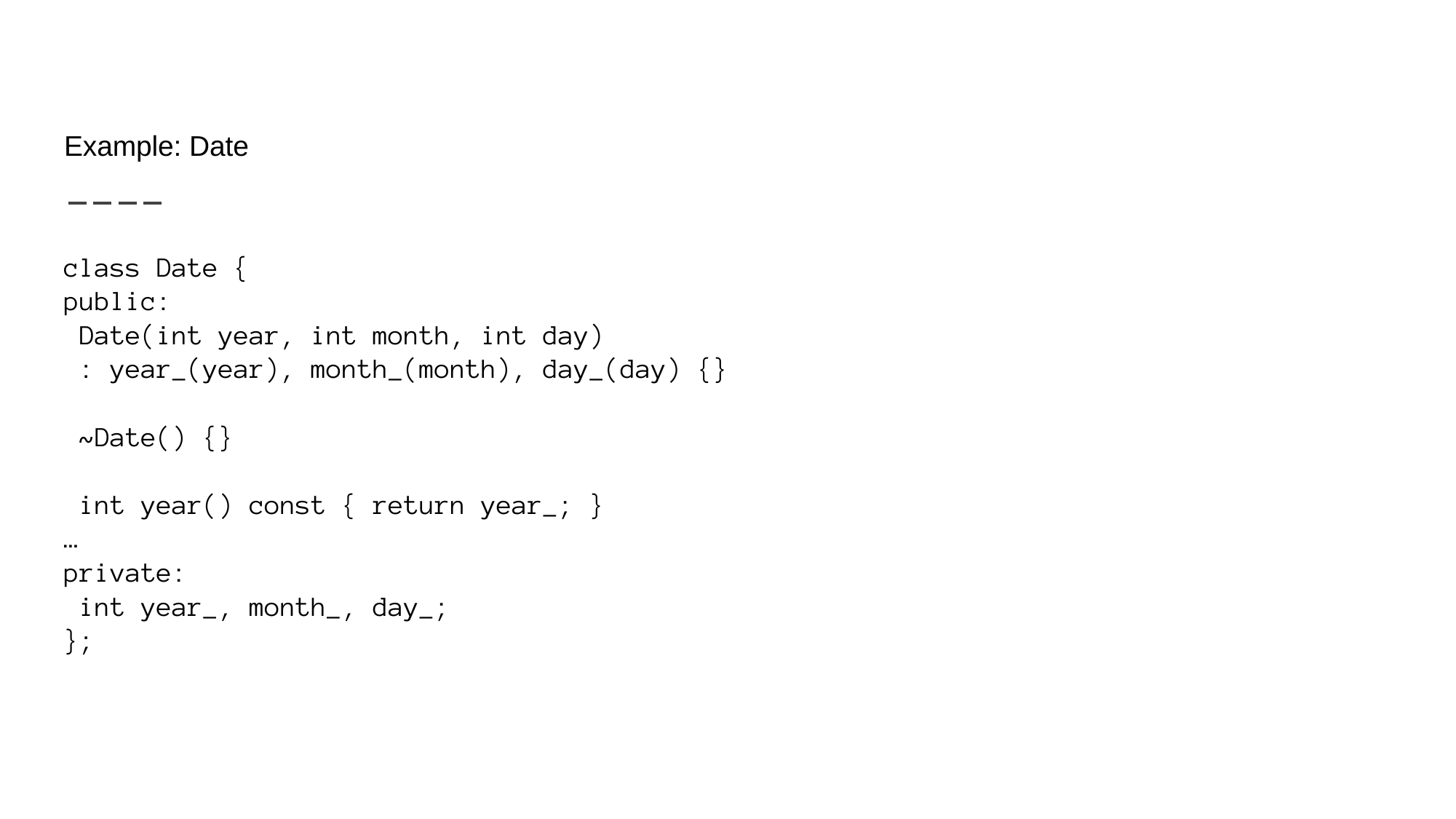

# Example: Date
class Date {
public:
 Date(int year, int month, int day)
 : year_(year), month_(month), day_(day) {}
 ~Date() {}
 int year() const { return year_; }
…
private:
 int year_, month_, day_;
};